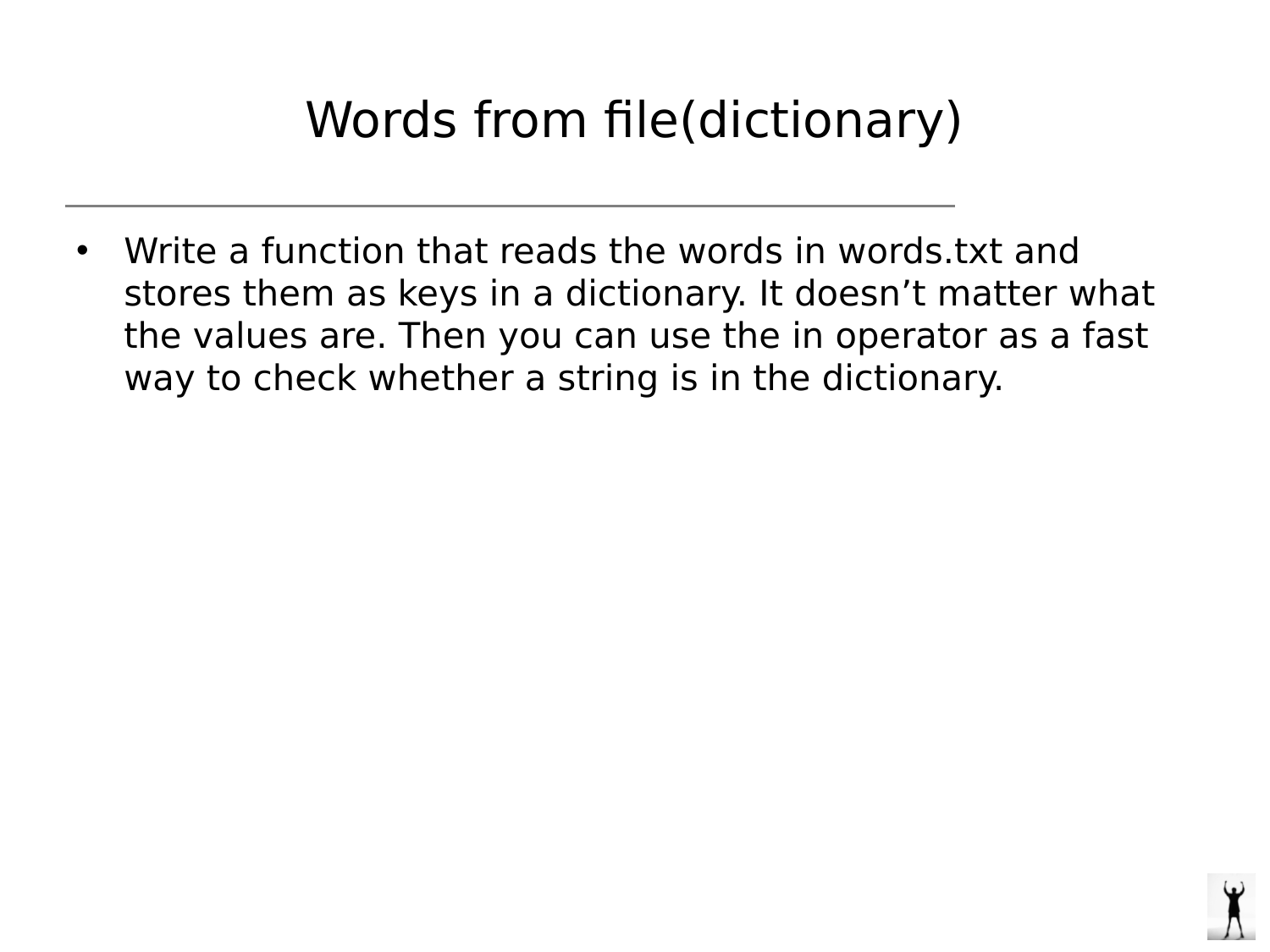

# Words from file(dictionary)
Write a function that reads the words in words.txt and stores them as keys in a dictionary. It doesn’t matter what the values are. Then you can use the in operator as a fast way to check whether a string is in the dictionary.